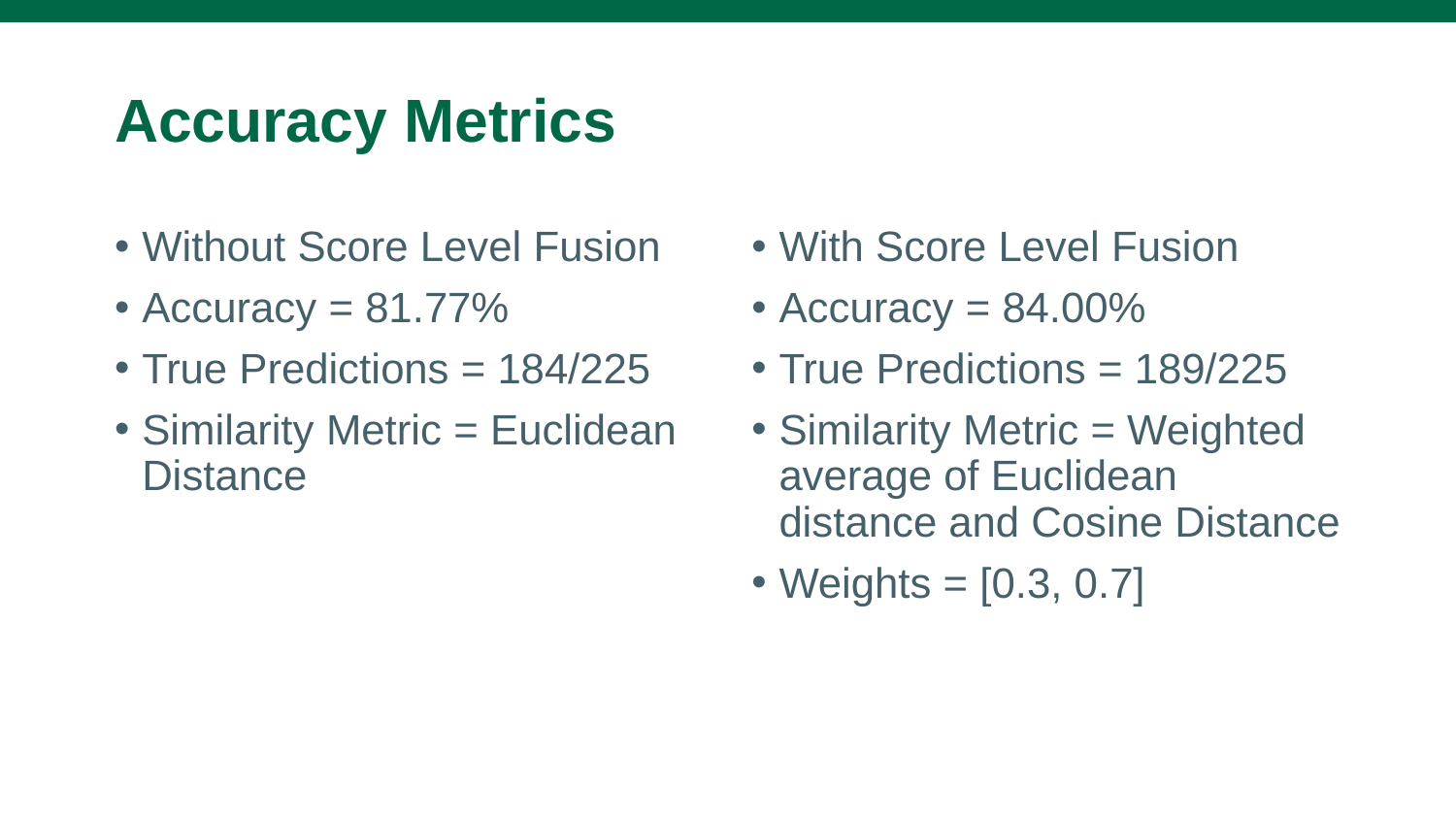

# Accuracy Metrics
Without Score Level Fusion
Accuracy = 81.77%
True Predictions = 184/225
Similarity Metric = Euclidean Distance
With Score Level Fusion
Accuracy = 84.00%
True Predictions = 189/225
Similarity Metric = Weighted average of Euclidean distance and Cosine Distance
Weights = [0.3, 0.7]